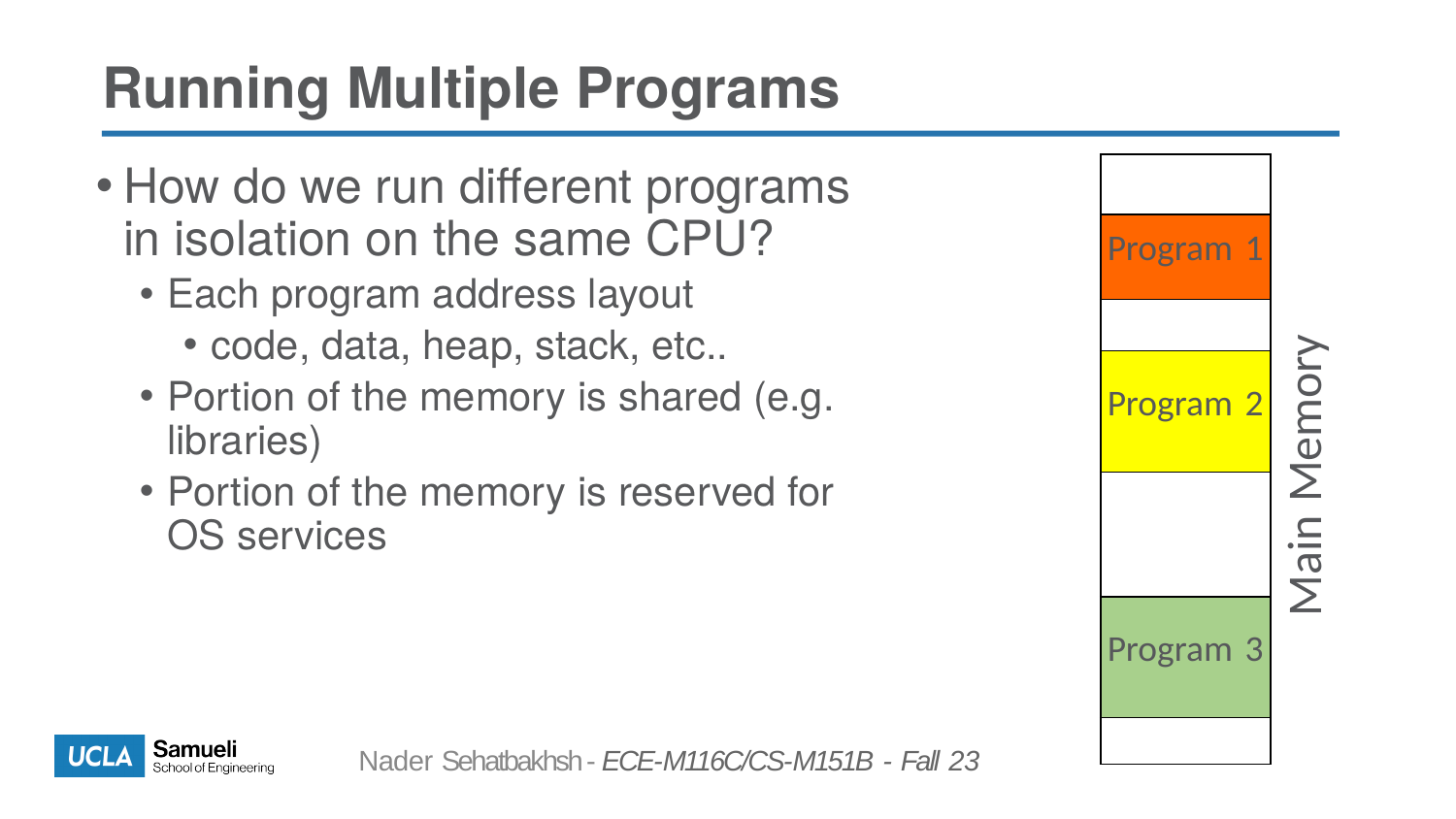

Running Multiple Programs
How do we run different programs in isolation on the same CPU?
Each program address layout
code, data, heap, stack, etc..
Portion of the memory is shared (e.g. libraries)
Portion of the memory is reserved for OS services
|  |
| --- |
| Program 1 |
|  |
| Program 2 |
|  |
| Program 3 |
|  |
Main Memory
Nader Sehatbakhsh - ECE-M116C/CS-M151B - Fall 23